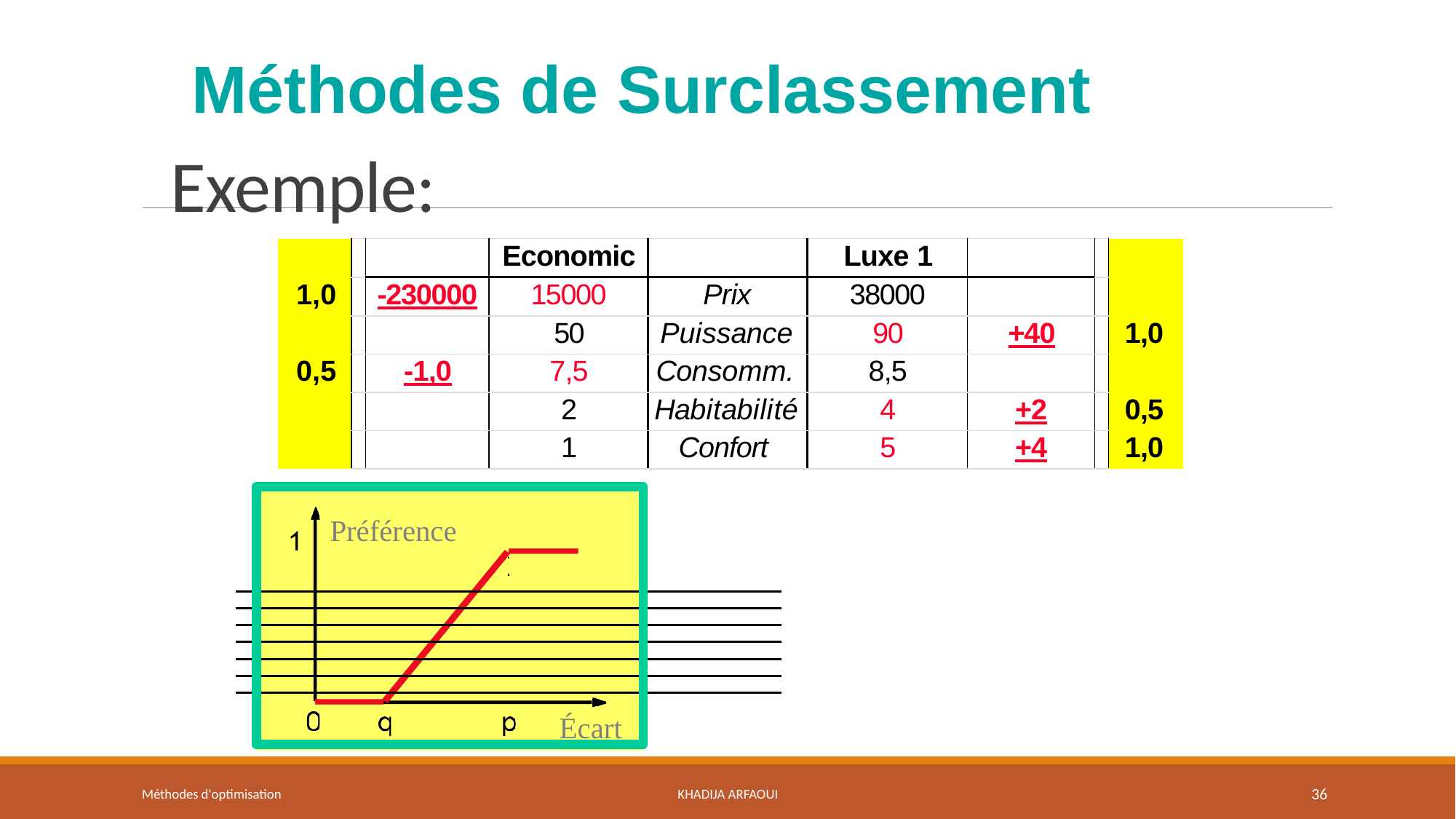

Méthodes de Surclassement
# Exemple:
|  |  |  | Economic |  | Luxe 1 |  |  |  |
| --- | --- | --- | --- | --- | --- | --- | --- | --- |
| 1,0 |  | -230000 | 15000 | Prix | 38000 |  |  |  |
|  |  |  | 50 | Puissance | 90 | +40 |  | 1,0 |
| 0,5 |  | -1,0 | 7,5 | Consomm. | 8,5 |  |  |  |
|  |  |  | 2 | Habitabilité | 4 | +2 |  | 0,5 |
|  |  |  | 1 | Confort | 5 | +4 |  | 1,0 |

Préférence

Écart
Méthodes d'optimisation
Khadija ARFAOUI
36